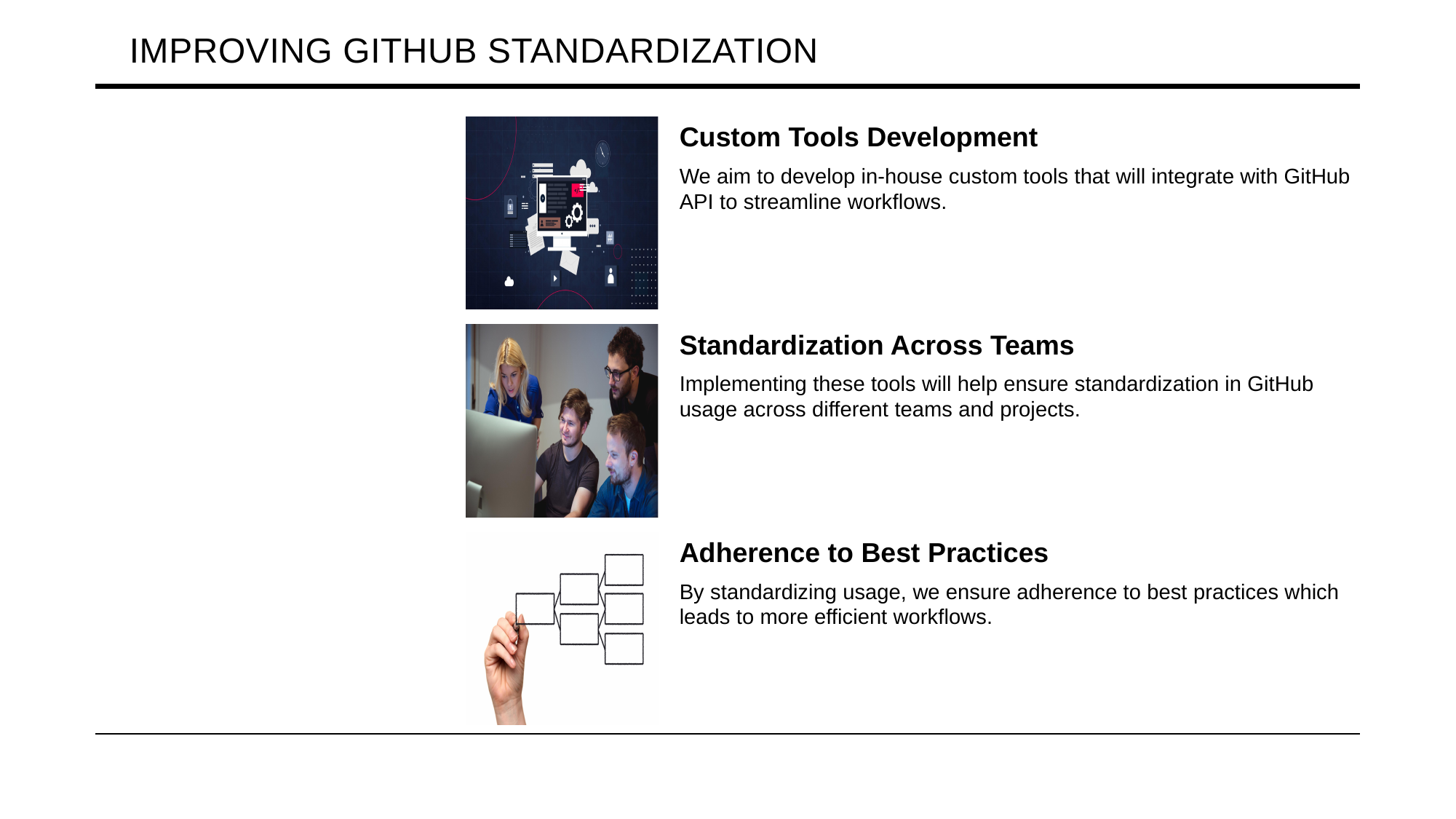

# Improving GitHub Standardization
Custom Tools Development
We aim to develop in-house custom tools that will integrate with GitHub API to streamline workflows.
Standardization Across Teams
Implementing these tools will help ensure standardization in GitHub usage across different teams and projects.
Adherence to Best Practices
By standardizing usage, we ensure adherence to best practices which leads to more efficient workflows.